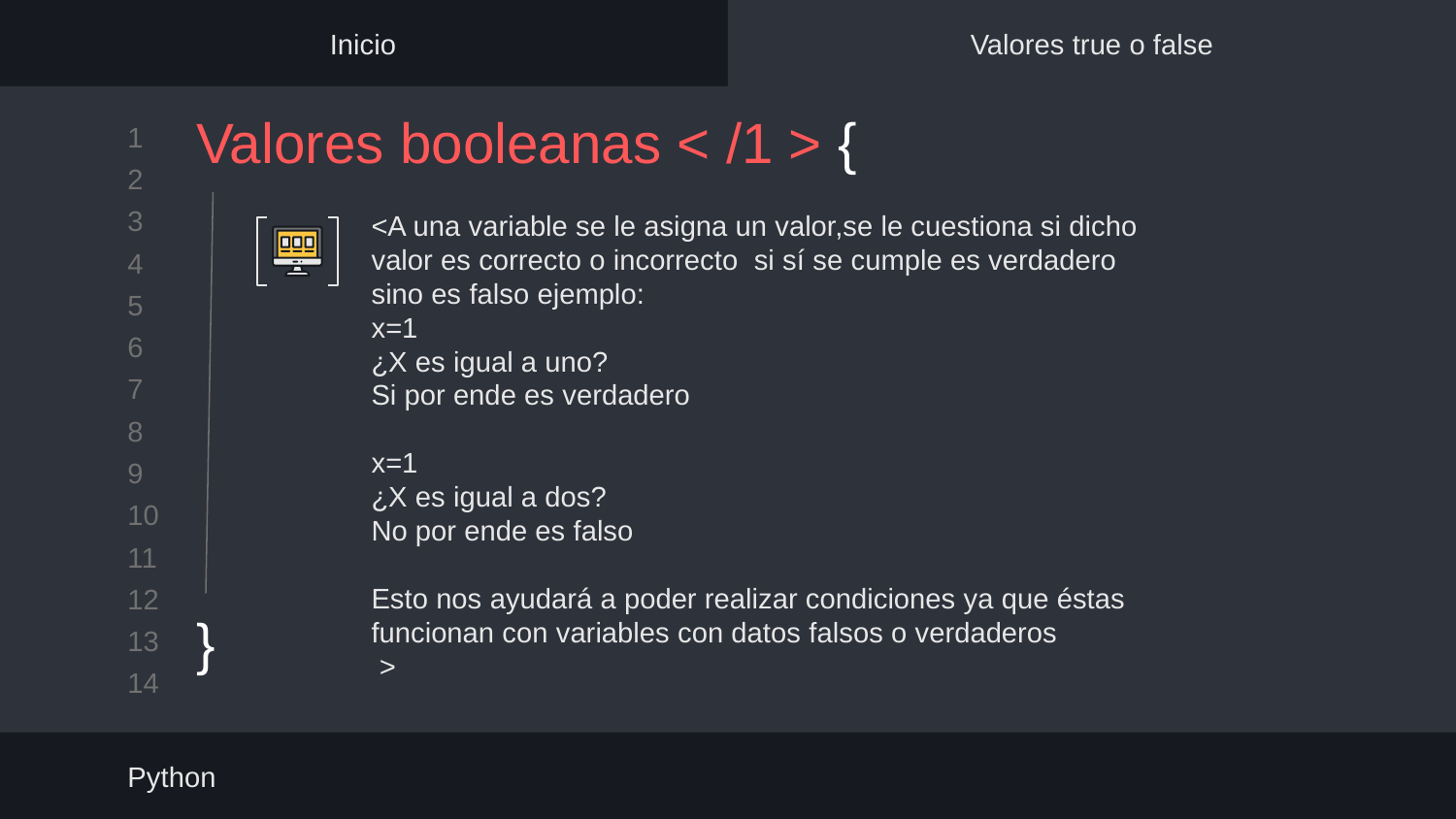

Inicio
Valores true o false
# Valores booleanas < /1 > {
}
<A una variable se le asigna un valor,se le cuestiona si dicho valor es correcto o incorrecto  si sí se cumple es verdadero sino es falso ejemplo:
x=1
¿X es igual a uno?
Si por ende es verdadero

x=1
¿X es igual a dos?
No por ende es falso

Esto nos ayudará a poder realizar condiciones ya que éstas funcionan con variables con datos falsos o verdaderos
 >

Python